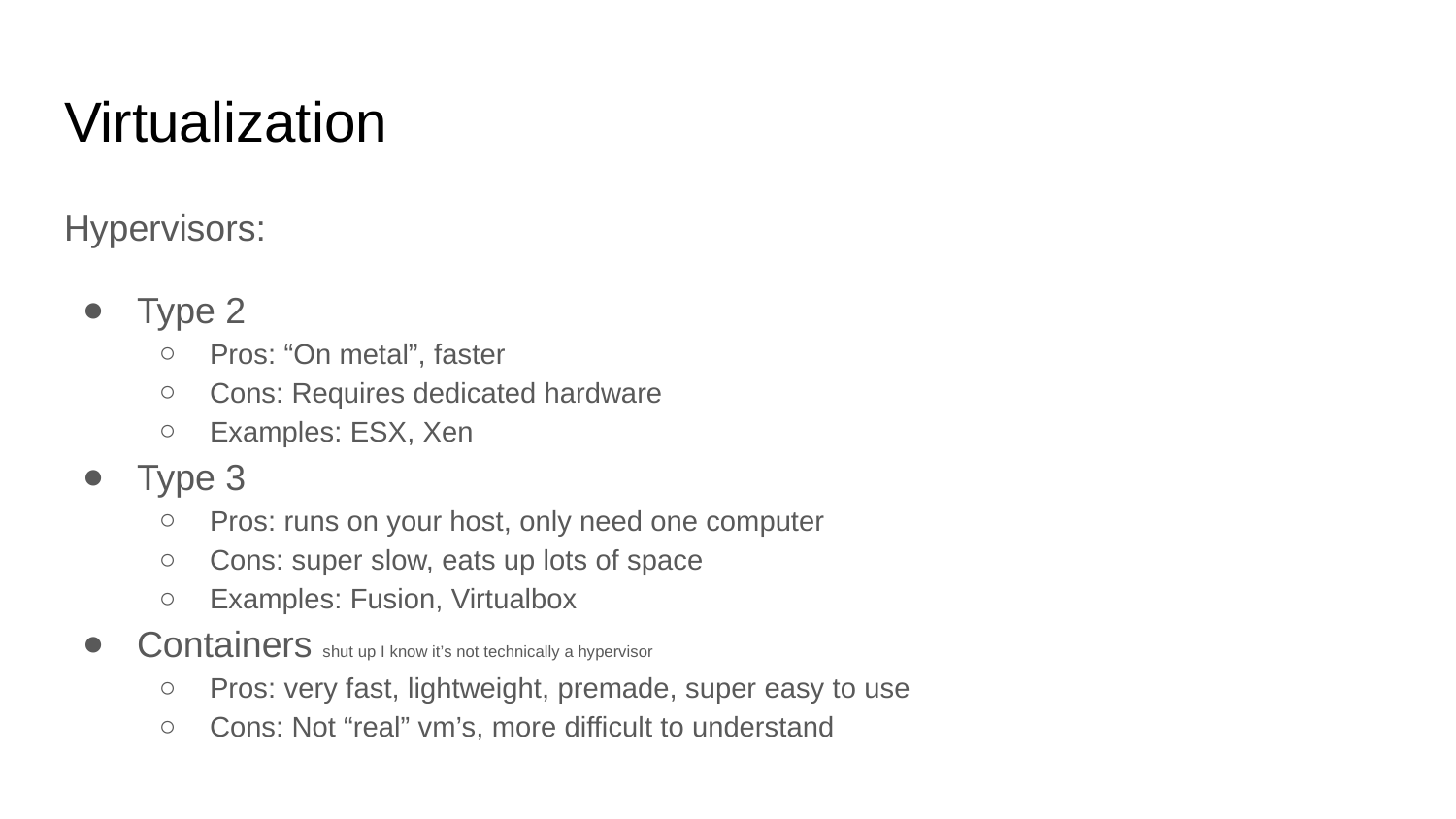

# Virtualization
Hypervisors:
Type 2
Pros: “On metal”, faster
Cons: Requires dedicated hardware
Examples: ESX, Xen
Type 3
Pros: runs on your host, only need one computer
Cons: super slow, eats up lots of space
Examples: Fusion, Virtualbox
Containers shut up I know it’s not technically a hypervisor
Pros: very fast, lightweight, premade, super easy to use
Cons: Not “real” vm’s, more difficult to understand